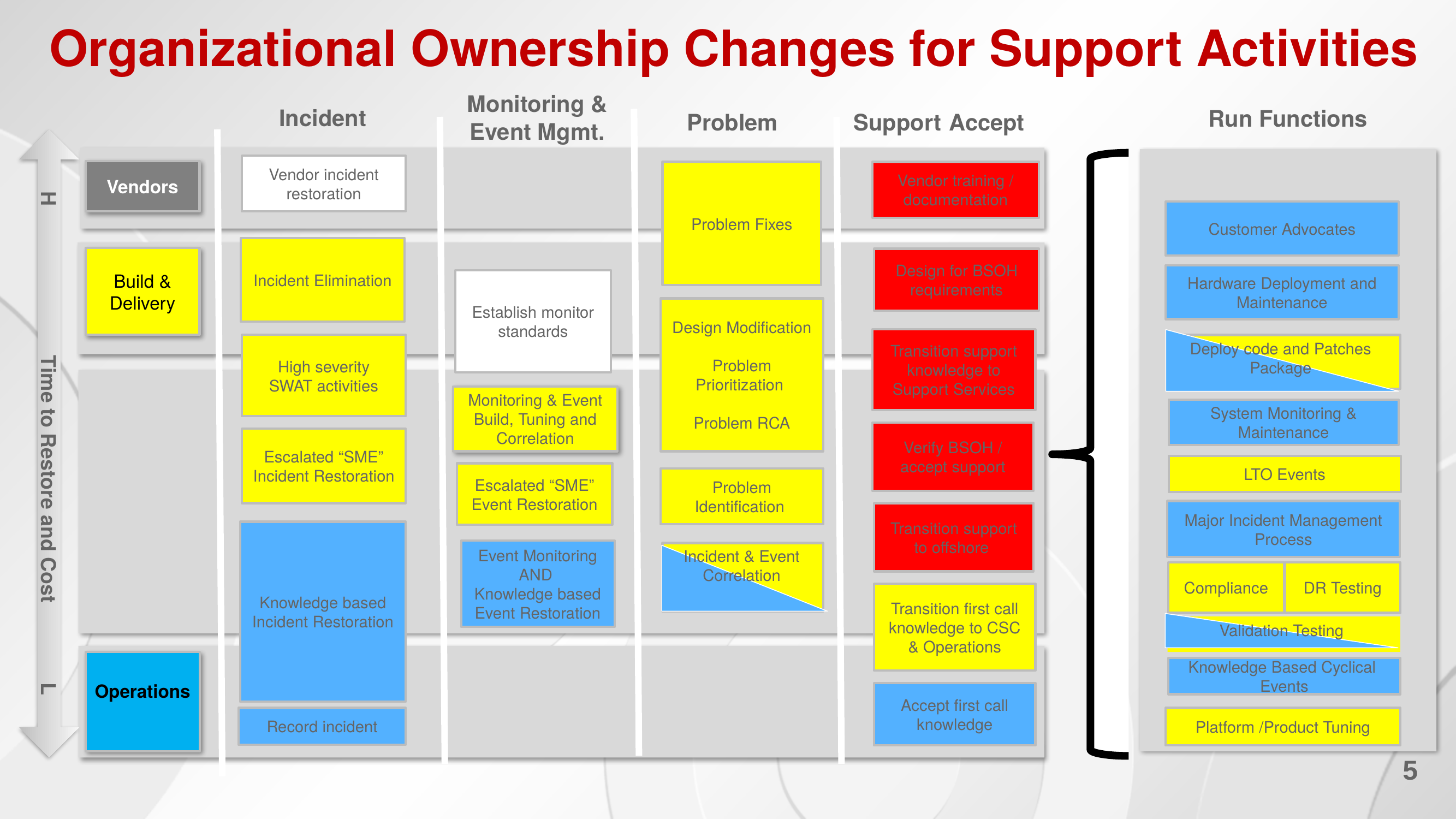

Organizational Ownership Changes for Support Activities
Monitoring & Event Mgmt.
Support Accept
Incident
Run Functions
Problem

Vendor incident restoration
Vendors
Problem Fixes
Vendor training / documentation
Customer Advocates
Incident Elimination

Build & Delivery
Design for BSOH requirements
Hardware Deployment and Maintenance
Establish monitor standards
Design Modification

Problem Prioritization

Problem RCA
Transition support knowledge to Support Services

Deploy code and Patches Package
High severity
SWAT activities

Monitoring & Event Build, Tuning and Correlation
System Monitoring & Maintenance
H		Time to Restore and Cost	L
Verify BSOH / accept support
Escalated “SME” Incident Restoration
LTO Events
Escalated “SME” Event Restoration
Problem Identification
Major Incident Management Process
Transition support to offshore
Knowledge based Incident Restoration
Event Monitoring AND
Knowledge based Event Restoration
Incident & Event Correlation

Compliance
DR Testing
Transition first call knowledge to CSC & Operations

Validation Testing

Operations

Knowledge Based Cyclical  Events
Accept first call knowledge
Record incident
Platform /Product Tuning
5